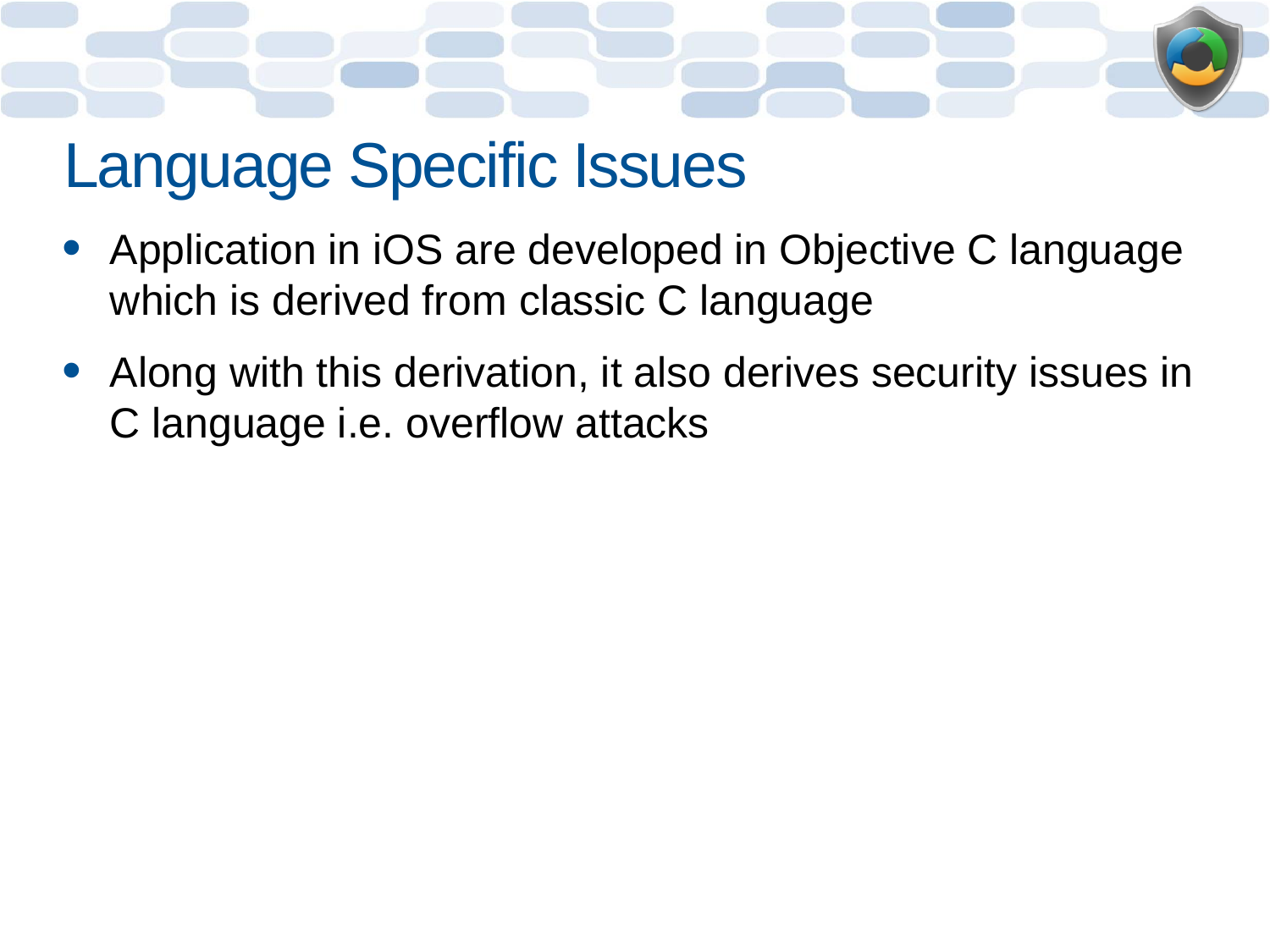

# Language Specific Issues
Application in iOS are developed in Objective C language which is derived from classic C language
Along with this derivation, it also derives security issues in C language i.e. overflow attacks